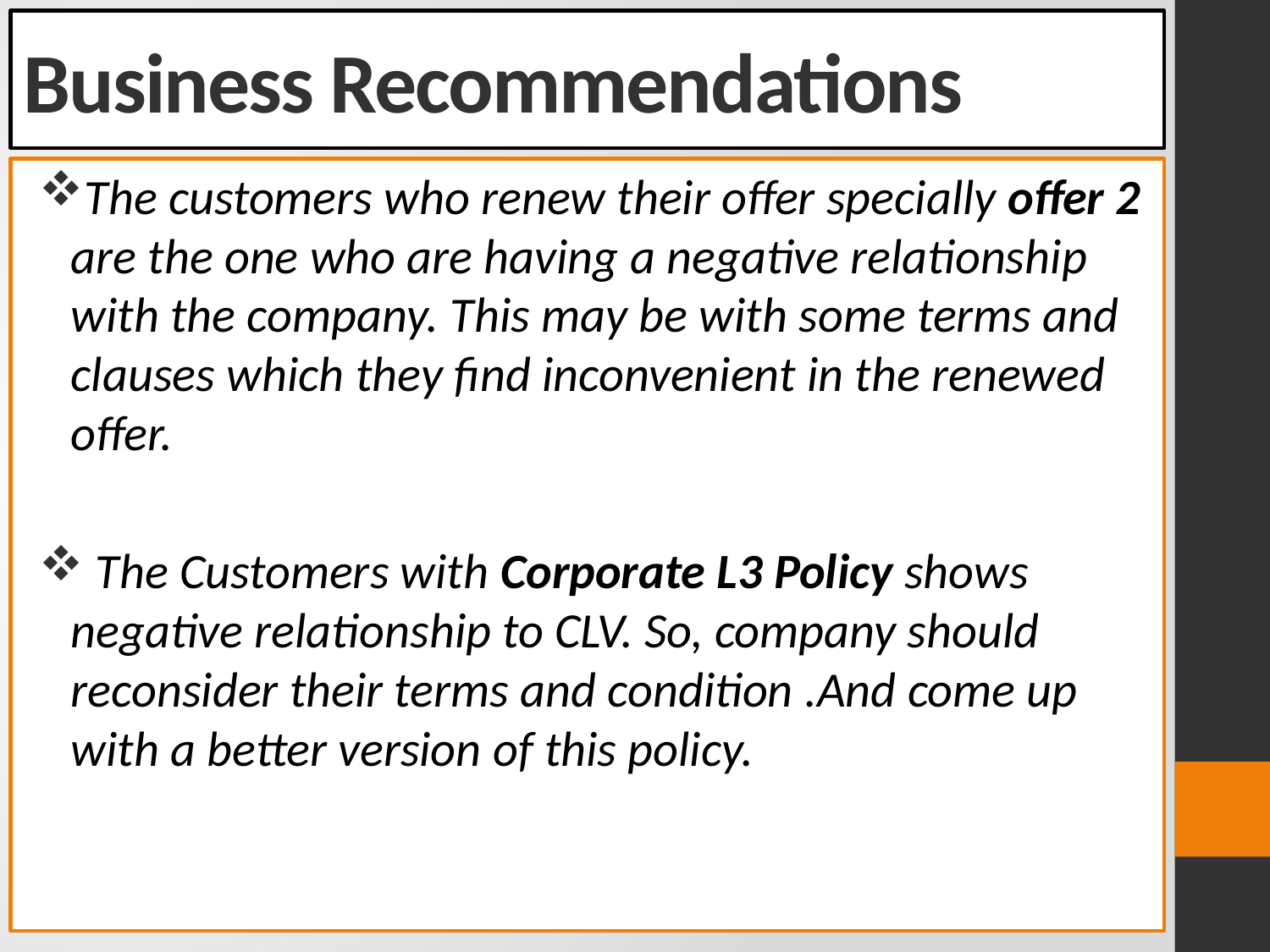

# Business Recommendations
The customers who renew their offer specially offer 2 are the one who are having a negative relationship with the company. This may be with some terms and clauses which they find inconvenient in the renewed offer.

 The Customers with Corporate L3 Policy shows negative relationship to CLV. So, company should reconsider their terms and condition .And come up with a better version of this policy.